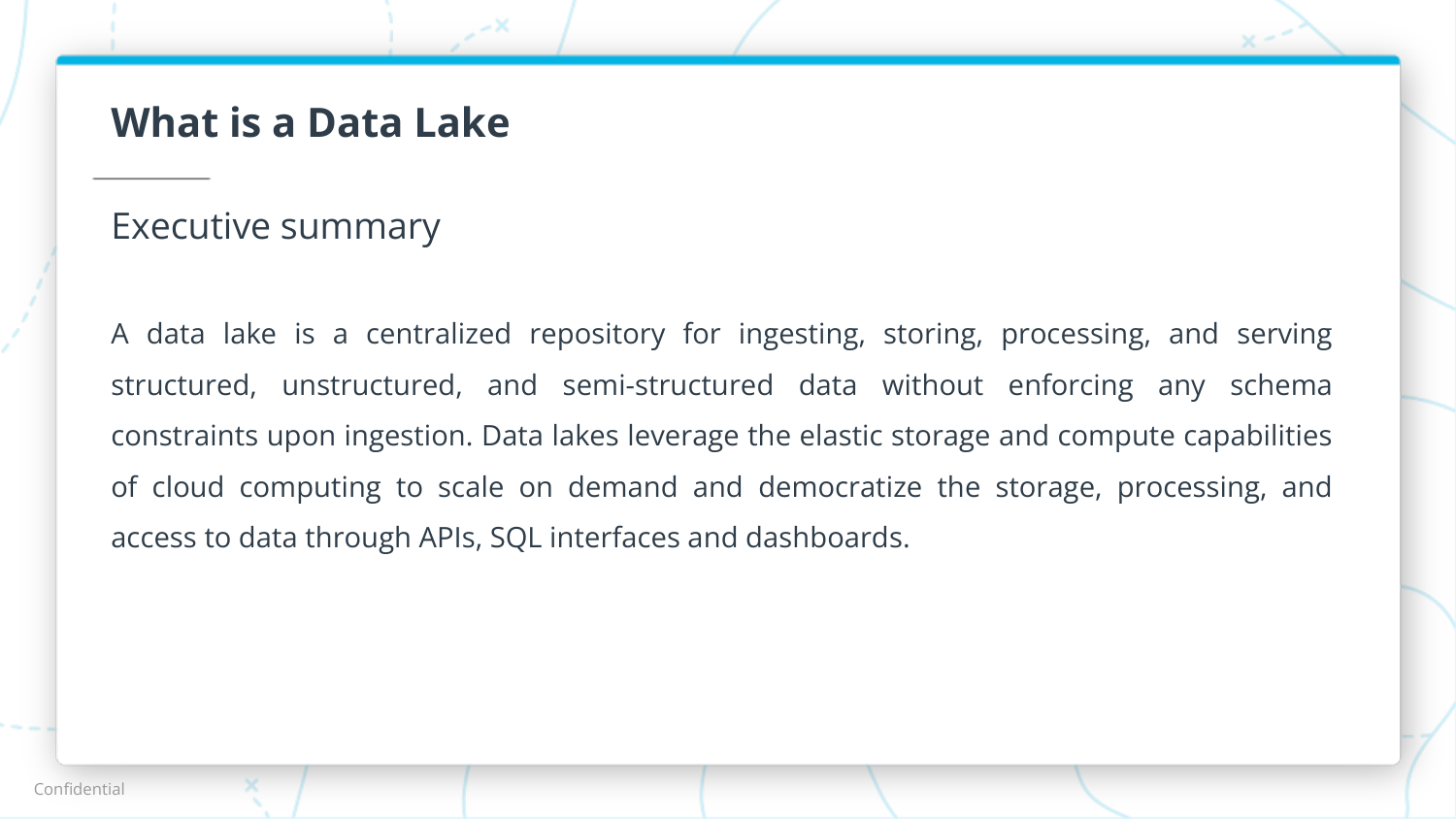

# What is a Data Lake
Executive summary
A data lake is a centralized repository for ingesting, storing, processing, and serving structured, unstructured, and semi-structured data without enforcing any schema constraints upon ingestion. Data lakes leverage the elastic storage and compute capabilities of cloud computing to scale on demand and democratize the storage, processing, and access to data through APIs, SQL interfaces and dashboards.